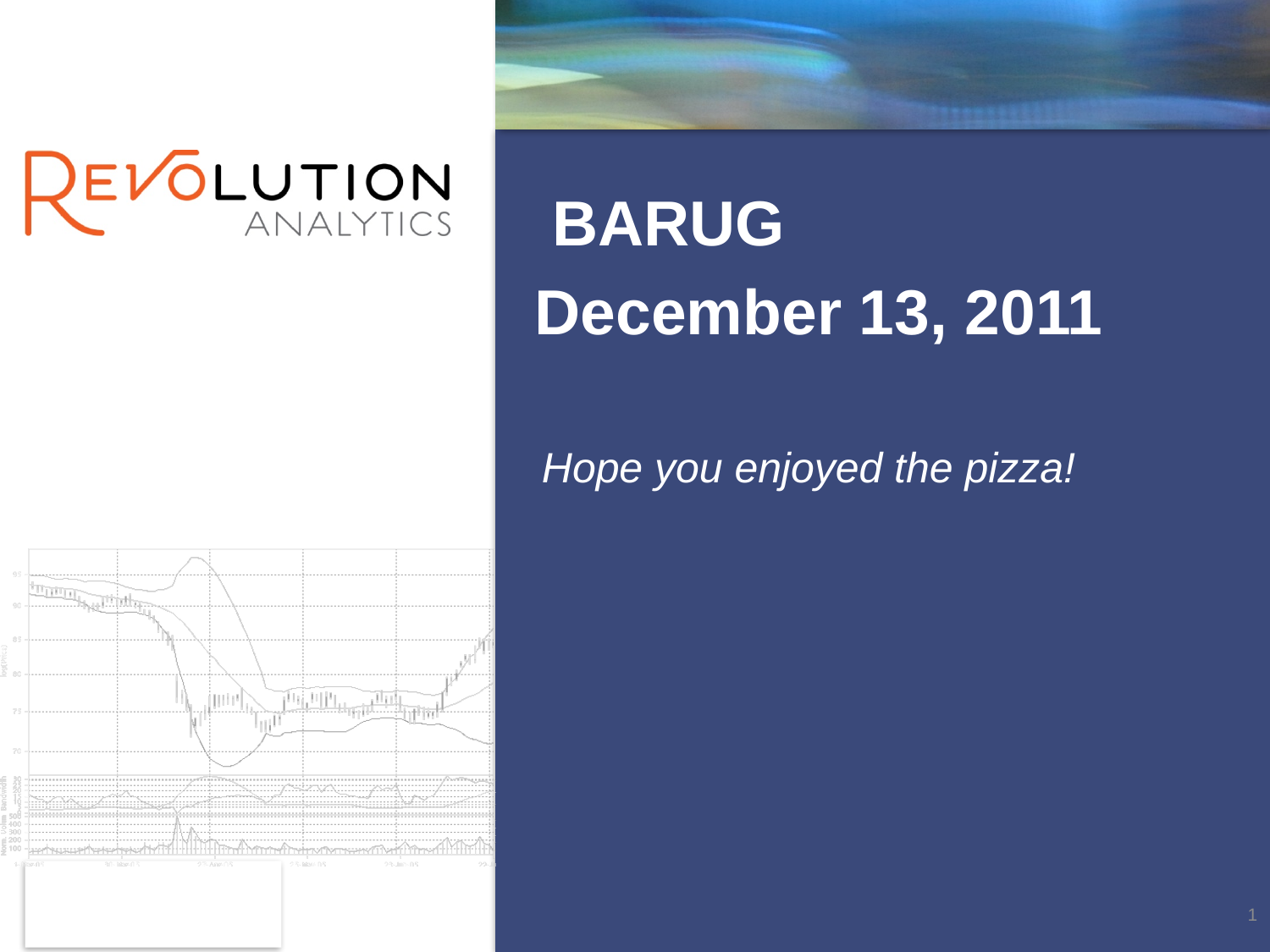

BARUG
December 13, 2011
Hope you enjoyed the pizza!
1